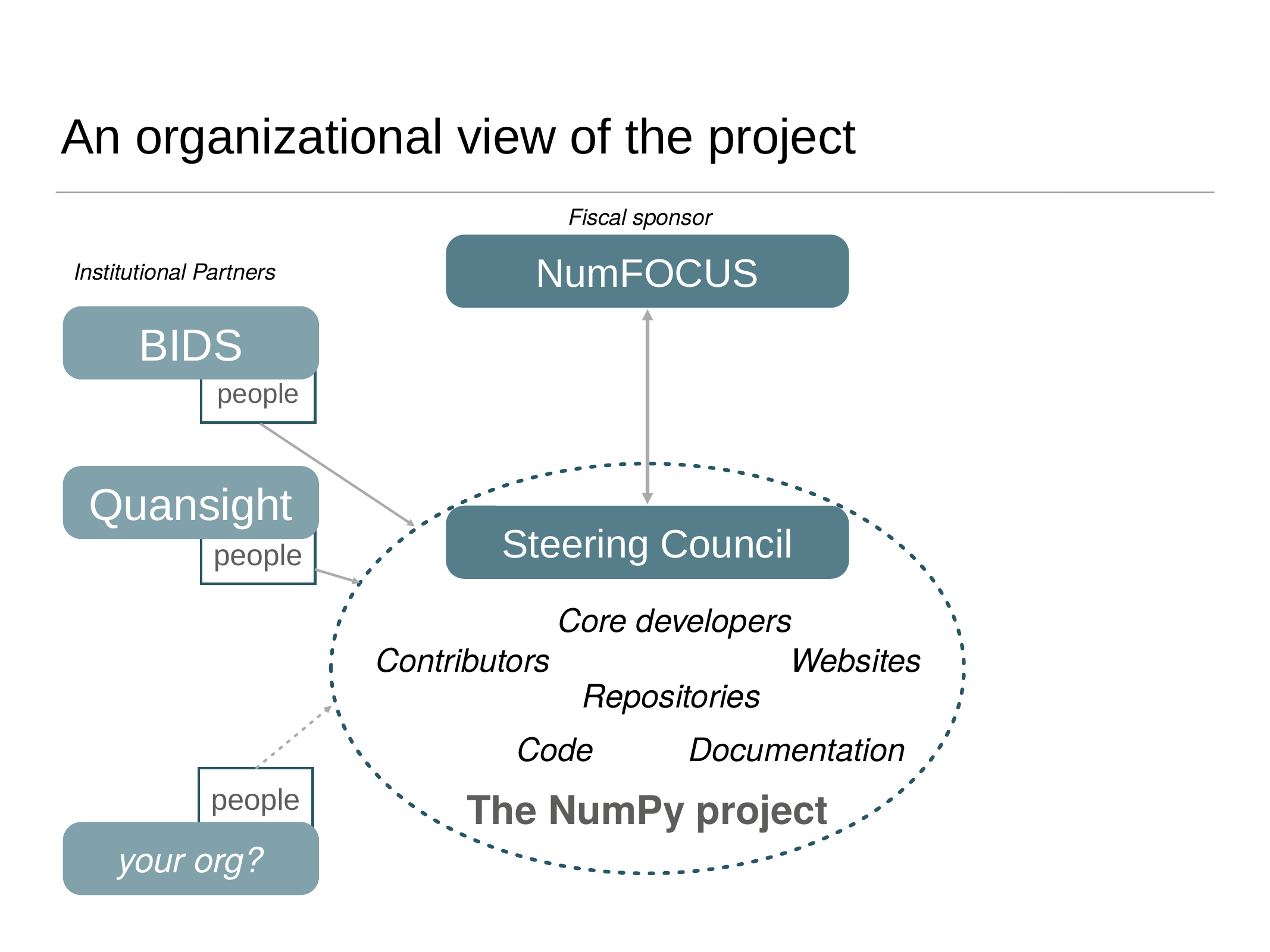

An organizational view of the project
Fiscal sponsor
NumFOCUS
Institutional Partners
BIDS
people

Quansight
people
Steering Council

Core developers
Contributors
Websites
Repositories

Code
Documentation
people
your org?
The NumPy project